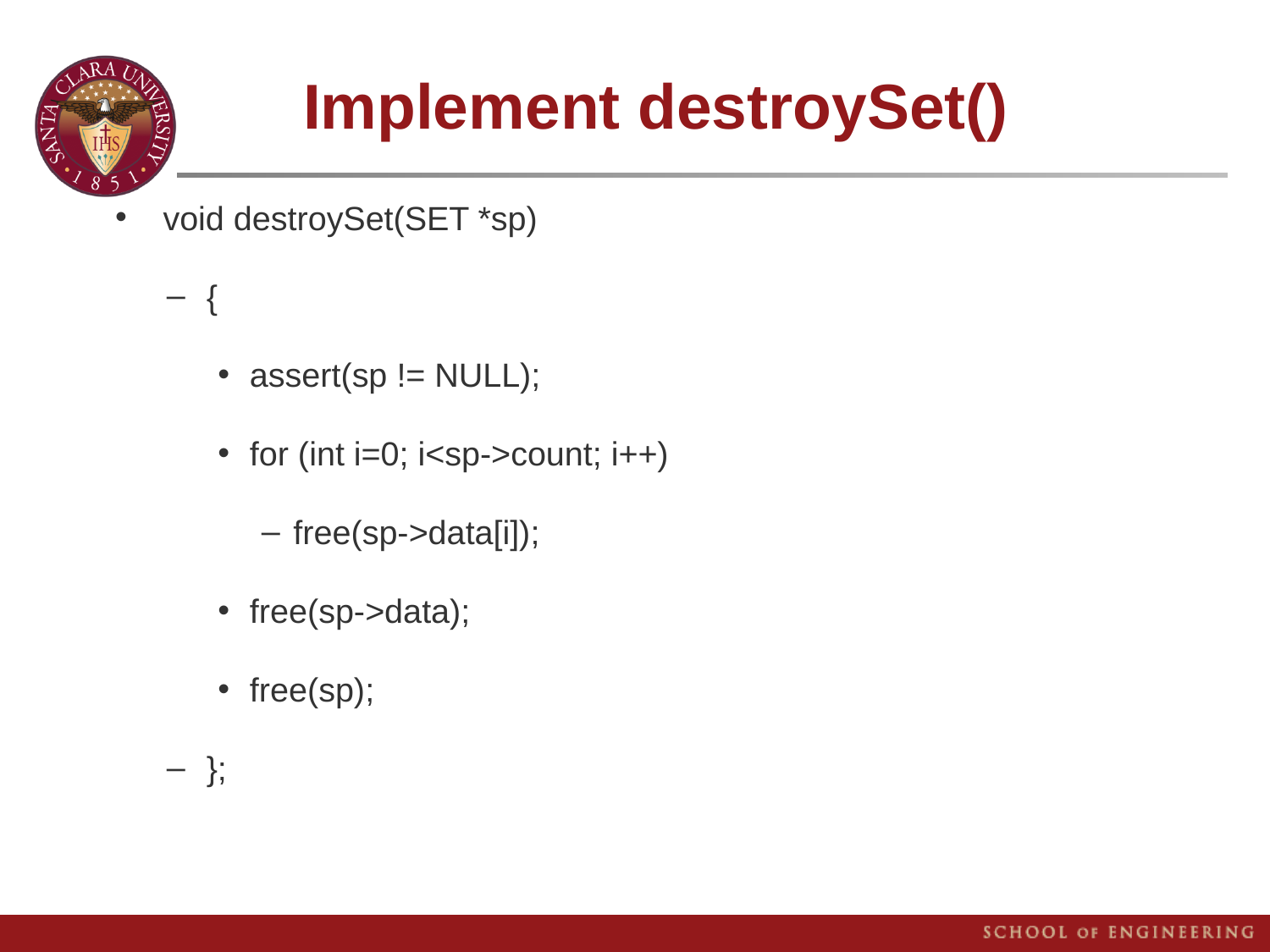

Implement destroySet()
void destroySet(SET *sp)
{
assert(sp != NULL);
for (int i=0; i<sp->count; i++)
free(sp->data[i]);
free(sp->data);
free(sp);
};